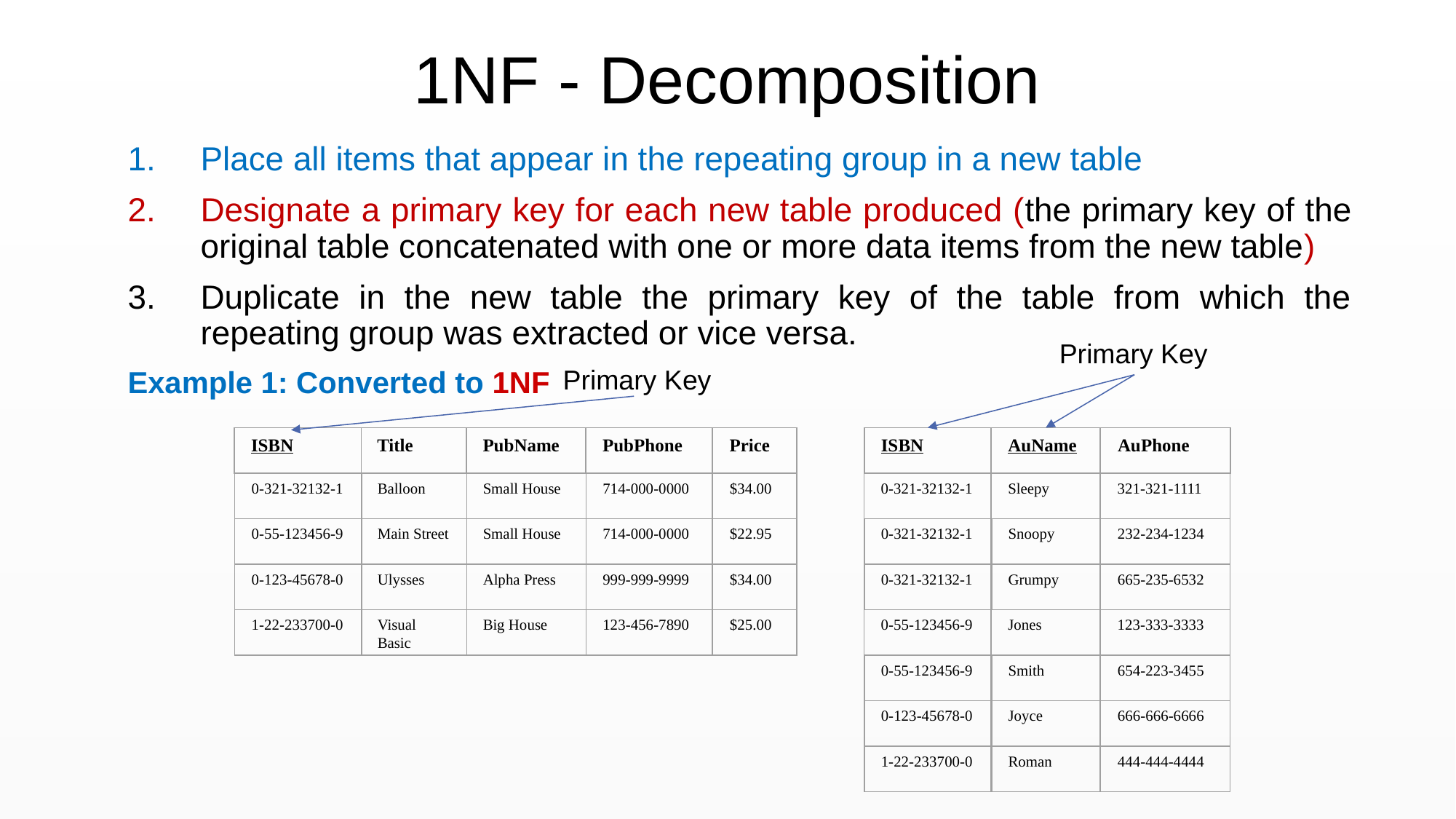

1NF - Decomposition
Place all items that appear in the repeating group in a new table
Designate a primary key for each new table produced (the primary key of the original table concatenated with one or more data items from the new table)
Duplicate in the new table the primary key of the table from which the repeating group was extracted or vice versa.
Example 1: Converted to 1NF
Primary Key
Primary Key

ISBN

Title

PubName

PubPhone

Price

ISBN

AuName

AuPhone

0-321-32132-1

Balloon

Small House

714-000-0000

$34.00

0-321-32132-1

Sleepy

321-321-1111

0-55-123456-9

Main Street

Small House

714-000-0000

$22.95

0-321-32132-1

Snoopy

232-234-1234

0-123-45678-0

Ulysses

Alpha Press

999-999-9999

$34.00

0-321-32132-1

Grumpy

665-235-6532

1-22-233700-0

Visual Basic

Big House

123-456-7890

$25.00

0-55-123456-9

Jones

123-333-3333

0-55-123456-9

Smith

654-223-3455

0-123-45678-0

Joyce

666-666-6666

1-22-233700-0

Roman

444-444-4444